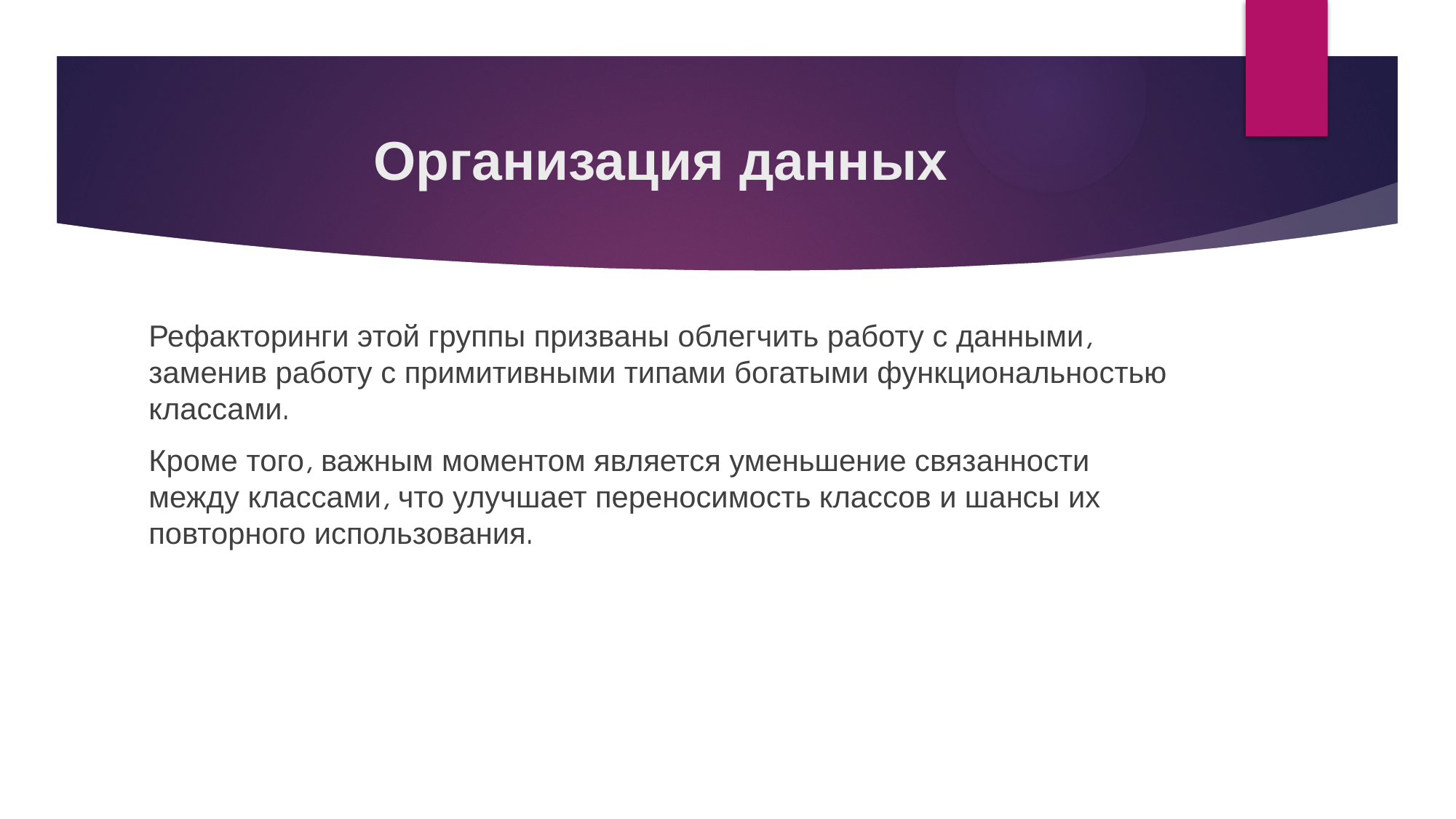

# Организация данных
Рефакторинги этой группы призваны облегчить работу с данными, заменив работу с примитивными типами богатыми функциональностью классами.
Кроме того, важным моментом является уменьшение связанности между классами, что улучшает переносимость классов и шансы их повторного использования.